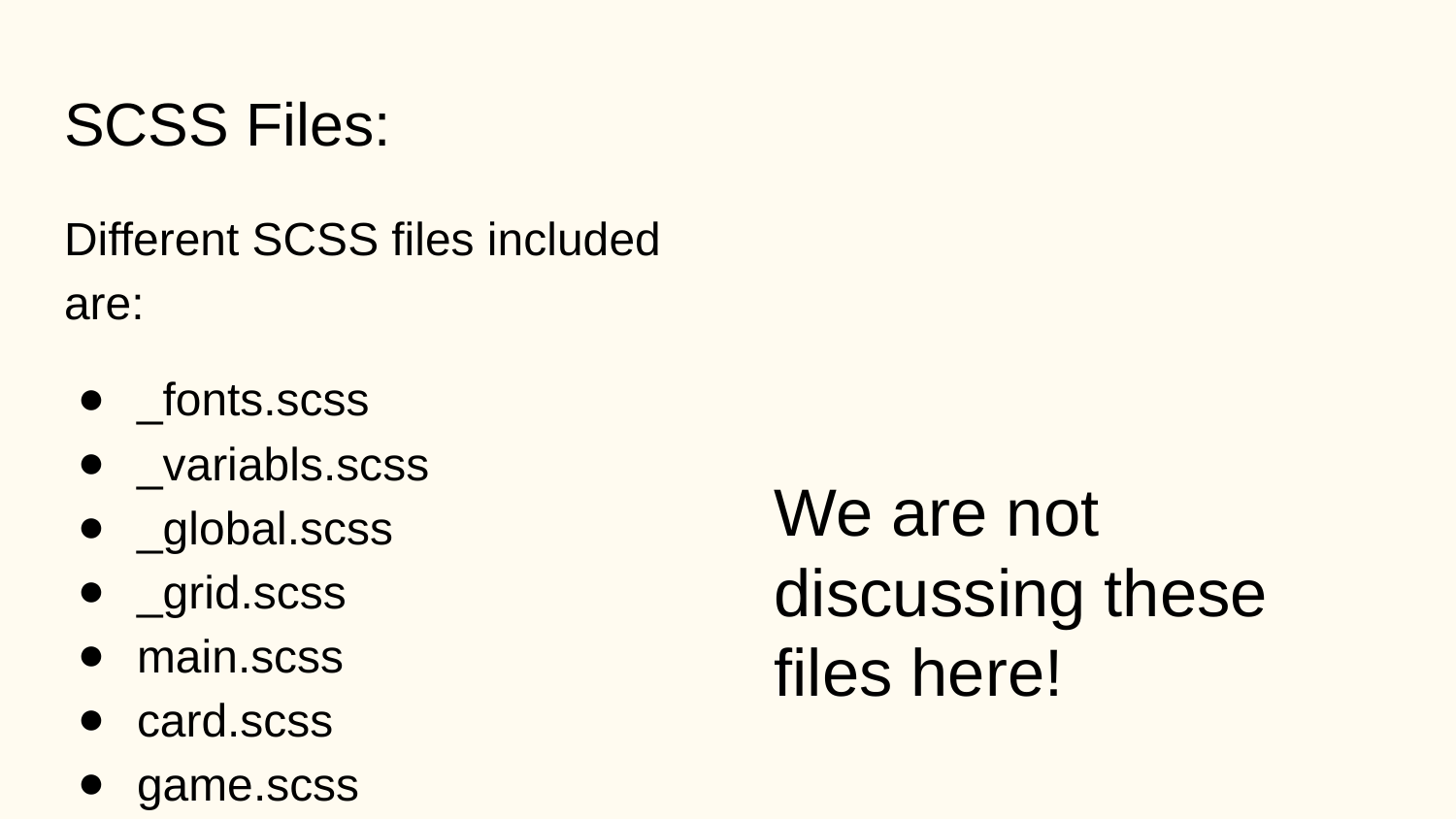

# SCSS Files:
Different SCSS files included are:
_fonts.scss
_variabls.scss
_global.scss
_grid.scss
main.scss
card.scss
game.scss

We are not discussing these files here!